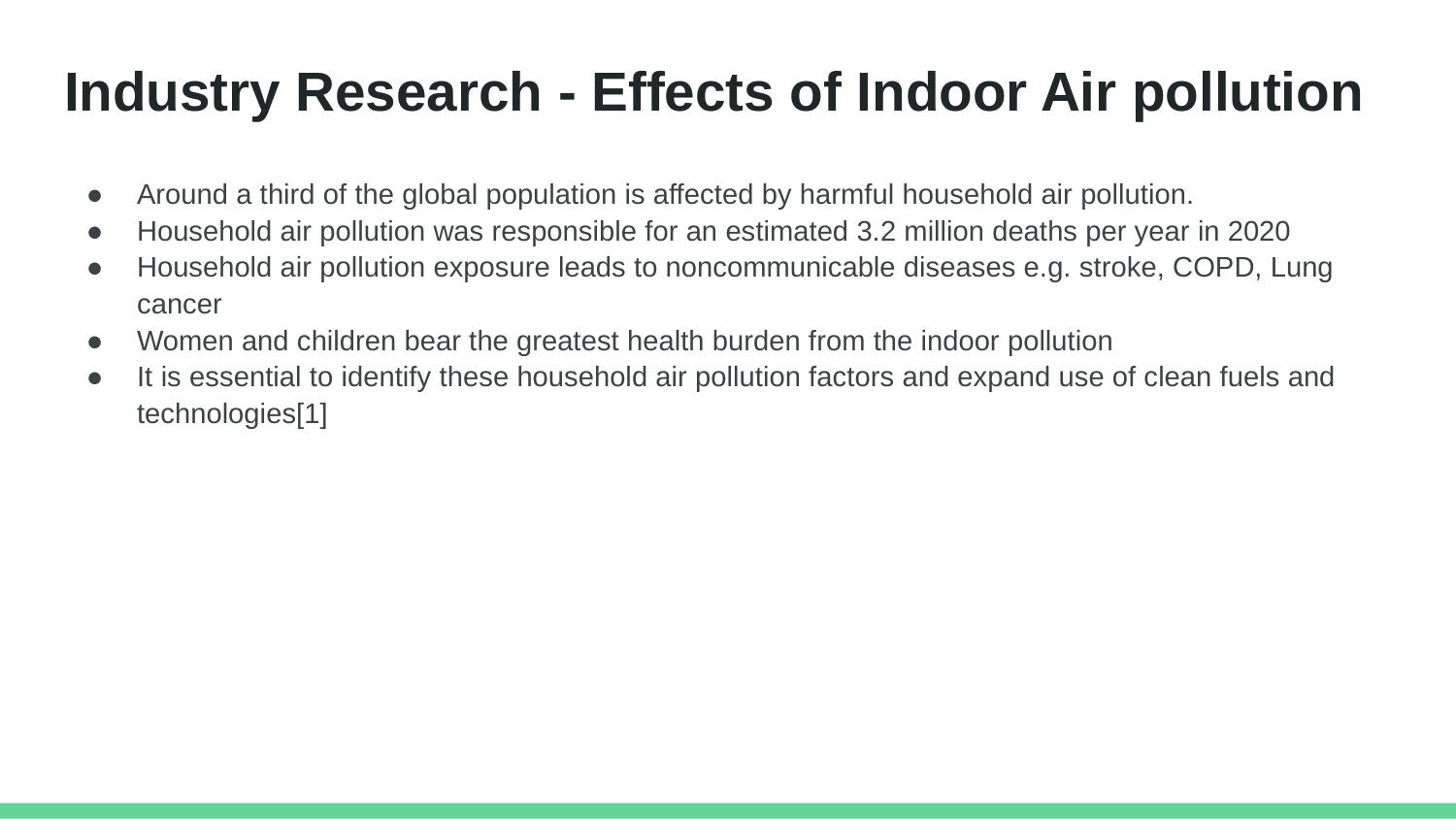

# Industry Research - Effects of Indoor Air pollution

Around a third of the global population is affected by harmful household air pollution.
Household air pollution was responsible for an estimated 3.2 million deaths per year in 2020
Household air pollution exposure leads to noncommunicable diseases e.g. stroke, COPD, Lung cancer
Women and children bear the greatest health burden from the indoor pollution
It is essential to identify these household air pollution factors and expand use of clean fuels and technologies[1]